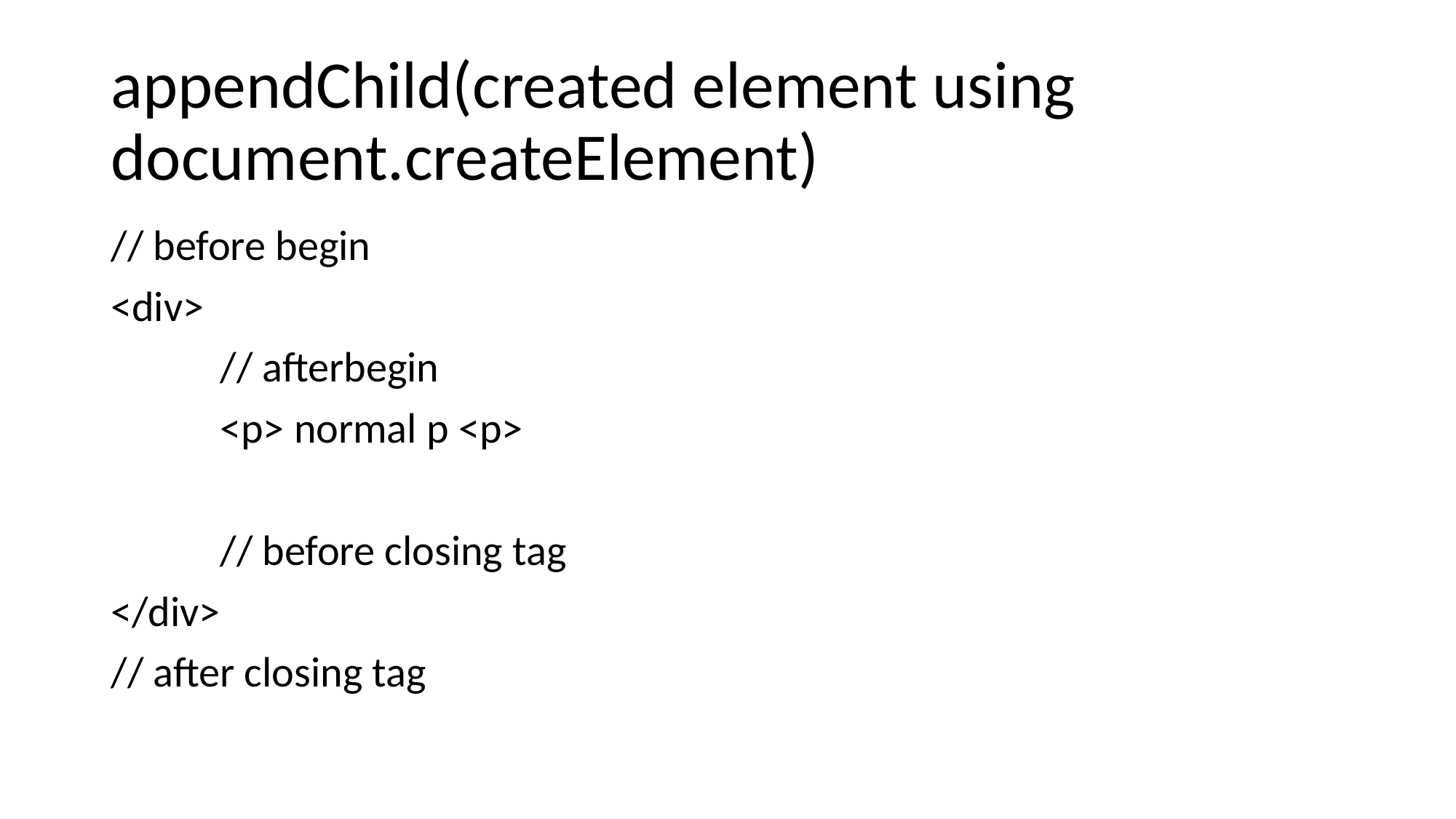

# appendChild(created element using document.createElement)
// before begin
<div>
	// afterbegin
	<p> normal p <p>

	// before closing tag
</div>
// after closing tag